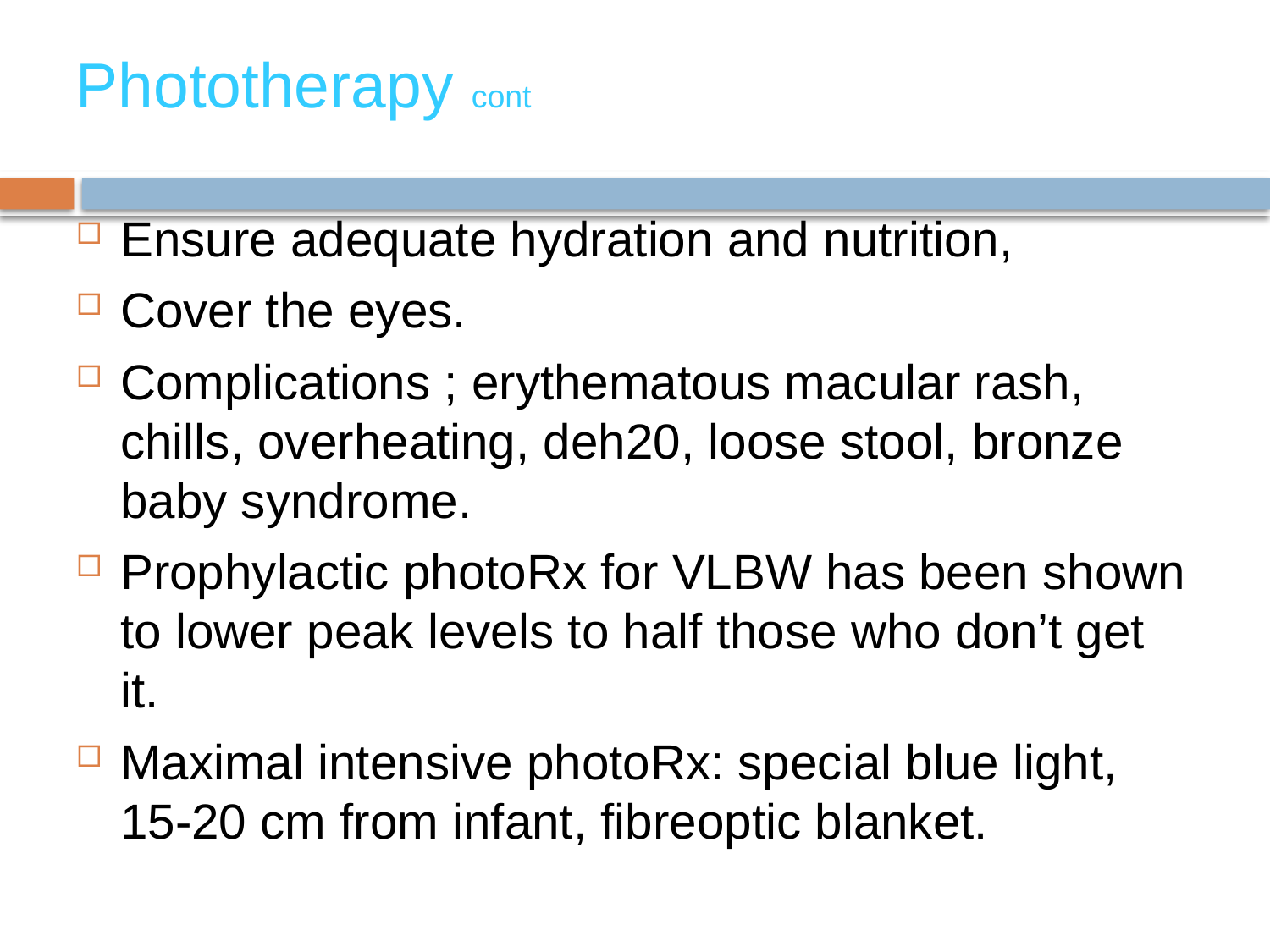

# Phototherapy cont
Ensure adequate hydration and nutrition,
Cover the eyes.
Complications ; erythematous macular rash, chills, overheating, deh20, loose stool, bronze baby syndrome.
Prophylactic photoRx for VLBW has been shown to lower peak levels to half those who don’t get it.
Maximal intensive photoRx: special blue light, 15-20 cm from infant, fibreoptic blanket.